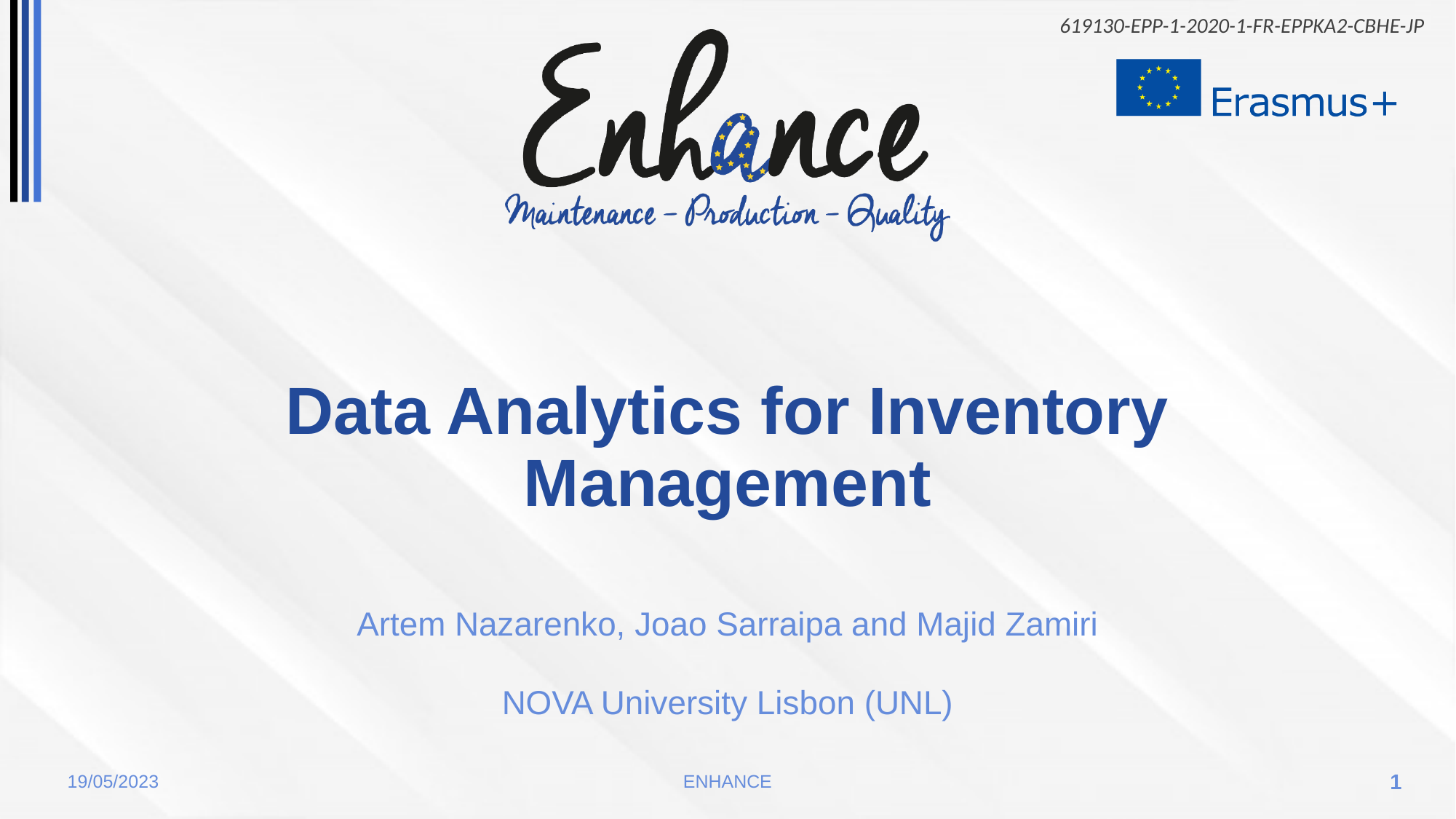

# Data Analytics for Inventory Management
Artem Nazarenko, Joao Sarraipa and Majid Zamiri
NOVA University Lisbon (UNL)
19/05/2023
ENHANCE
1